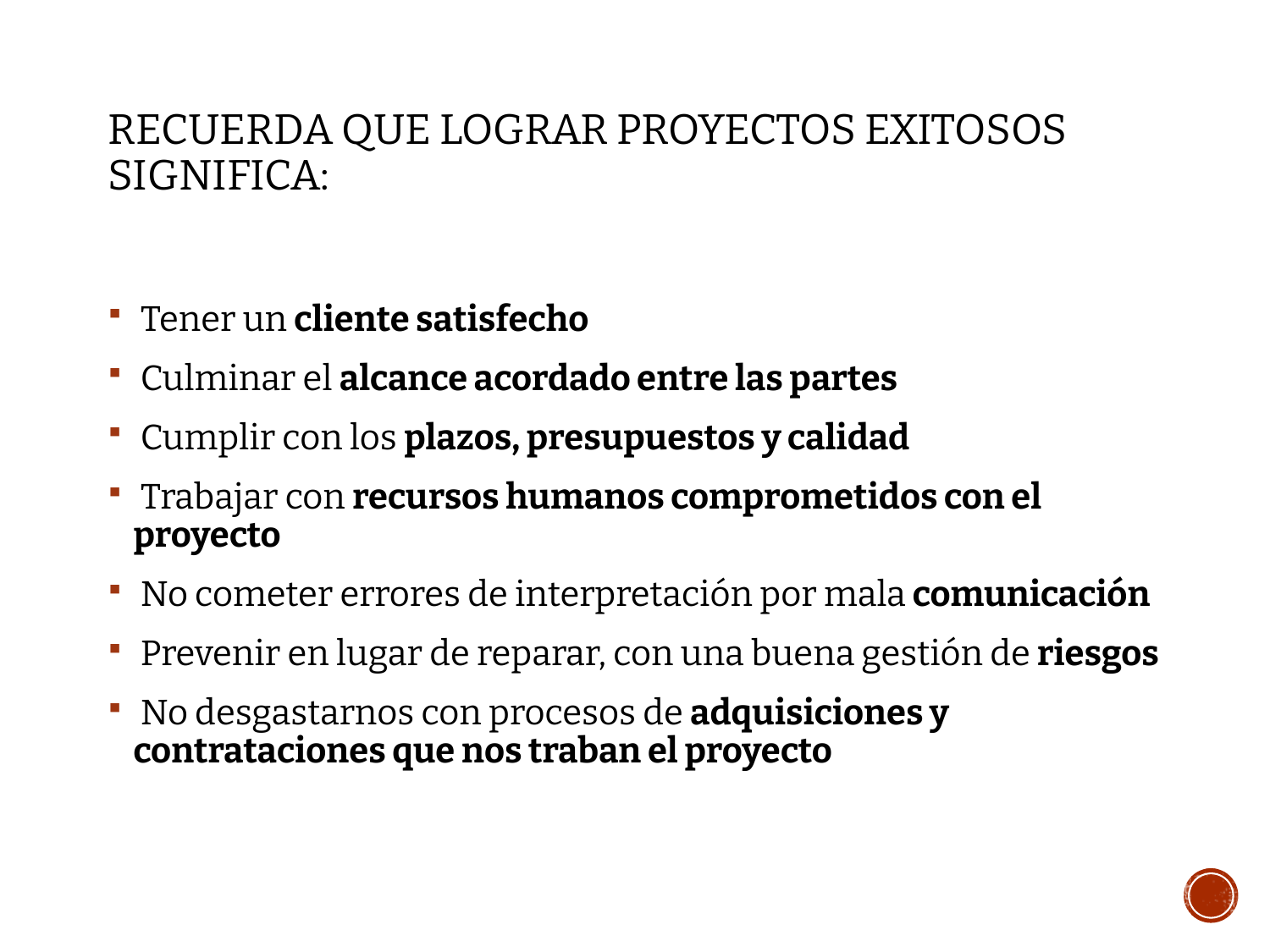

# Recuerda que lograr proyectos exitosos significa:
 Tener un cliente satisfecho
 Culminar el alcance acordado entre las partes
 Cumplir con los plazos, presupuestos y calidad
 Trabajar con recursos humanos comprometidos con el   proyecto
 No cometer errores de interpretación por mala comunicación
 Prevenir en lugar de reparar, con una buena gestión de riesgos
 No desgastarnos con procesos de adquisiciones y contrataciones que nos traban el proyecto